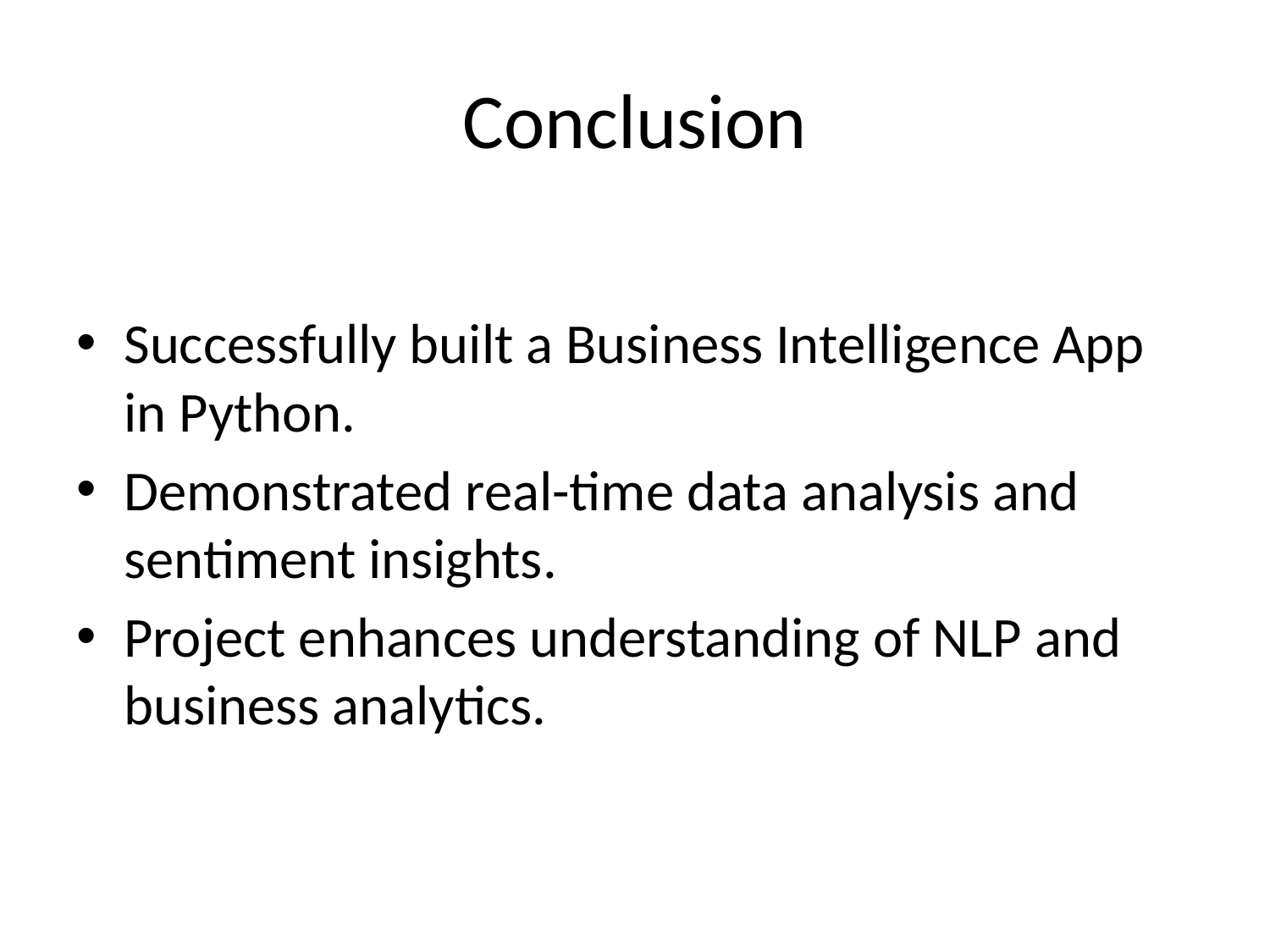

# Conclusion

Successfully built a Business Intelligence App in Python.
Demonstrated real-time data analysis and sentiment insights.
Project enhances understanding of NLP and business analytics.